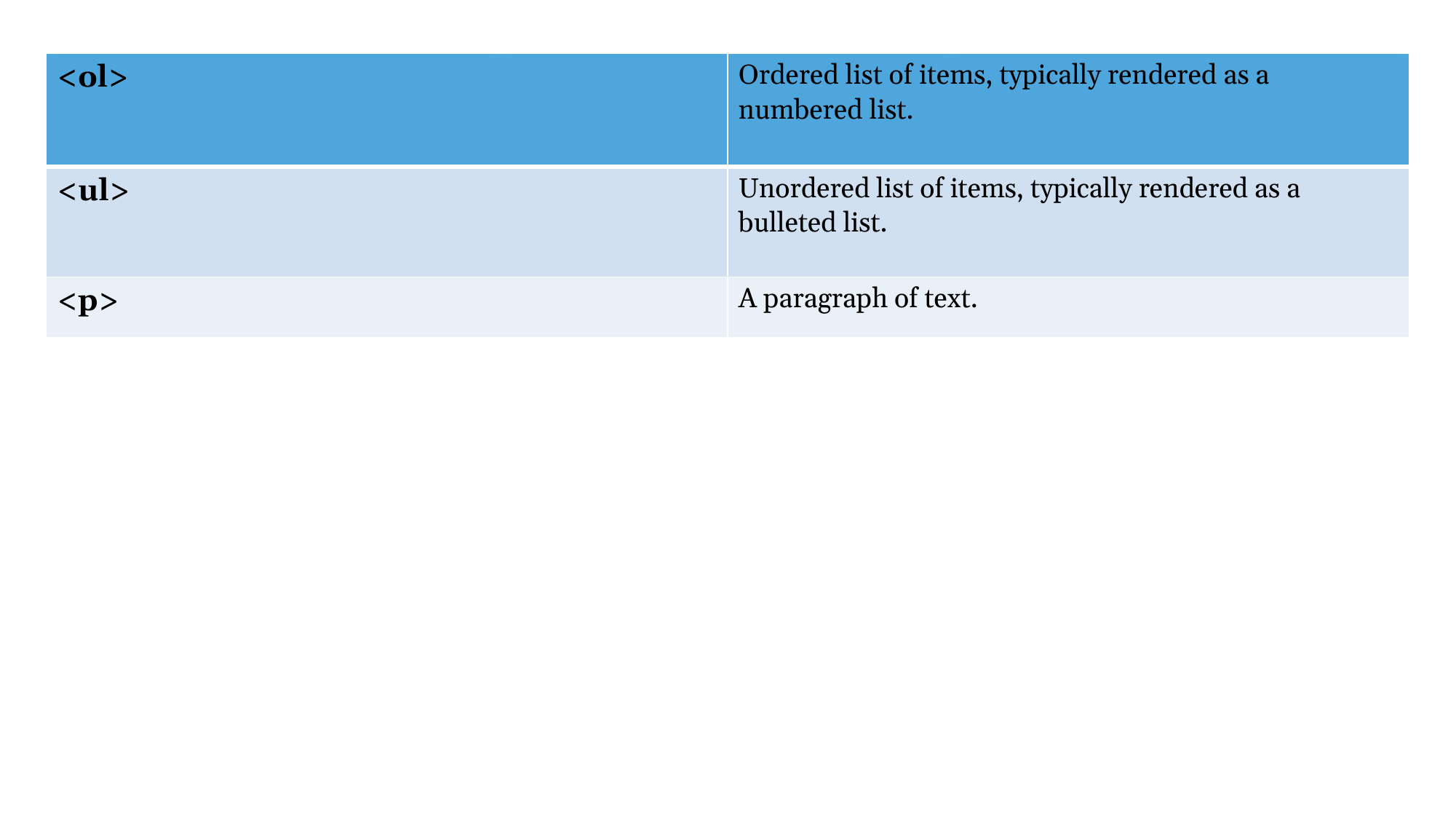

| <ol> | Ordered list of items, typically rendered as a numbered list. |
| --- | --- |
| <ul> | Unordered list of items, typically rendered as a bulleted list. |
| <p> | A paragraph of text. |